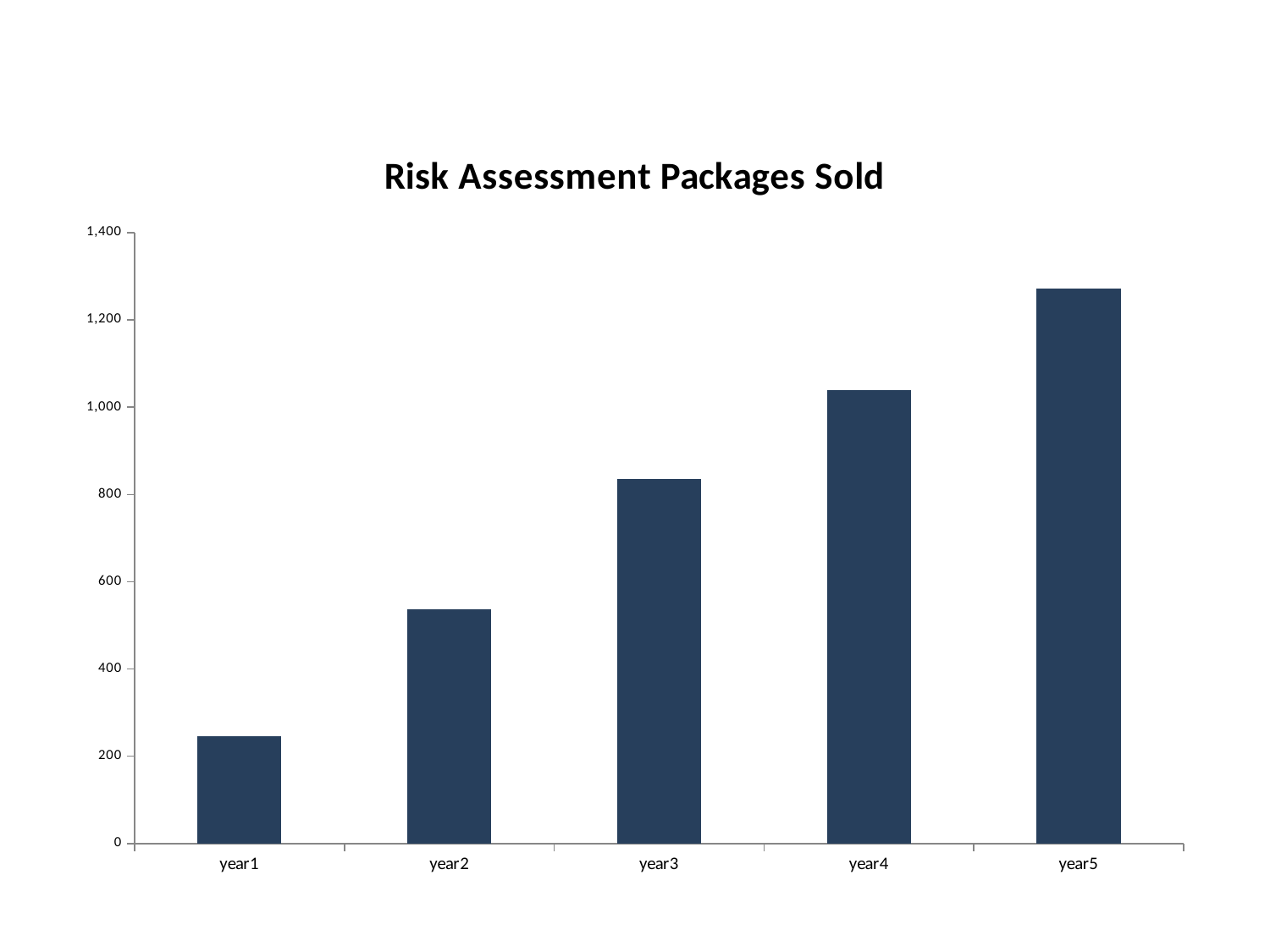

### Chart: Risk Assessment Packages Sold

| Category | Risk packages |
|---|---|
| year1 | 245.0 |
| year2 | 537.0 |
| year3 | 836.0 |
| year4 | 1039.0 |
| year5 | 1271.0 |